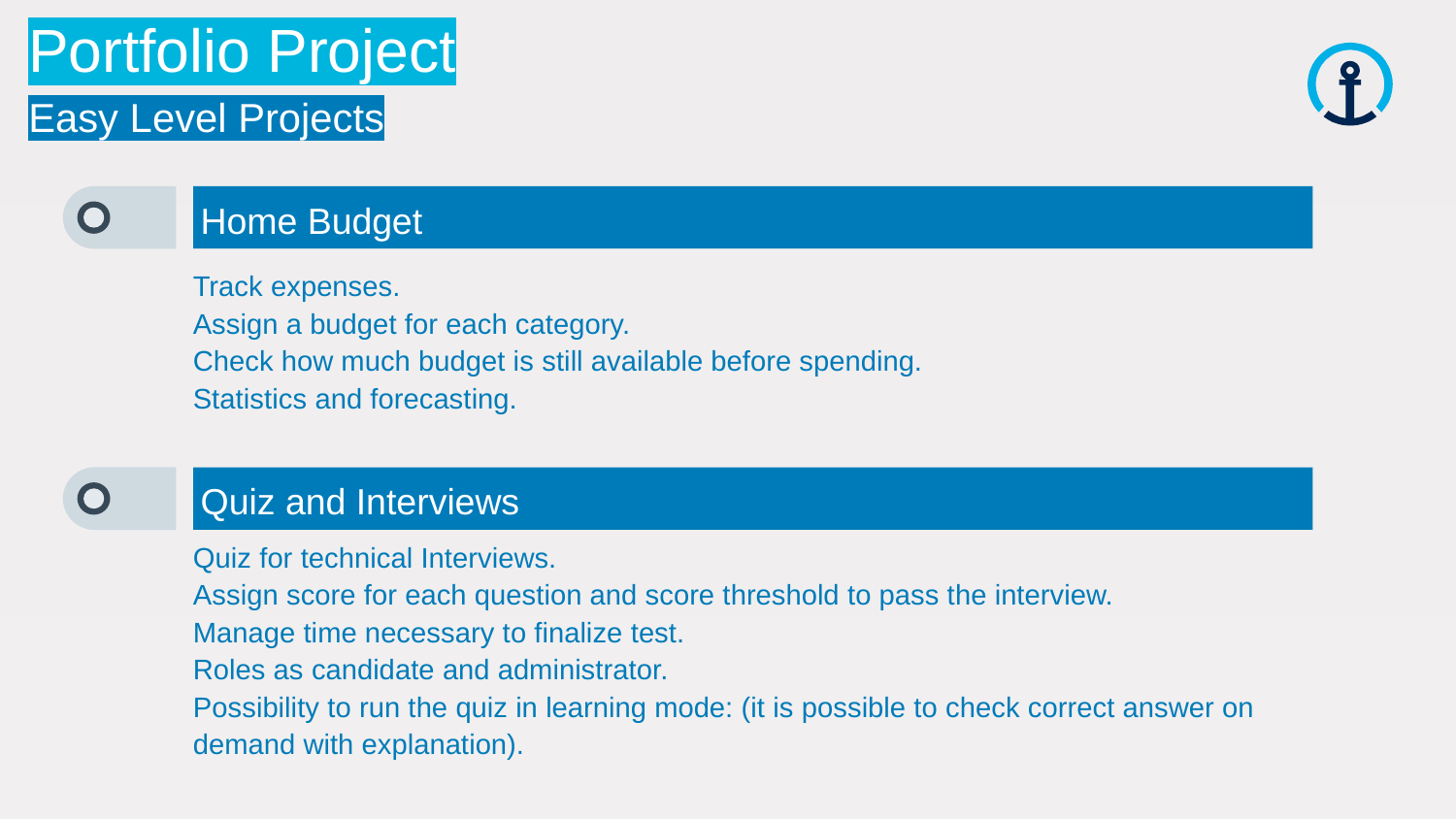

Portfolio Project
Easy Level Projects

Home Budget

Track expenses.
Assign a budget for each category.
Check how much budget is still available before spending.
Statistics and forecasting.

Quiz and Interviews

Quiz for technical Interviews.
Assign score for each question and score threshold to pass the interview.
Manage time necessary to finalize test.
Roles as candidate and administrator.
Possibility to run the quiz in learning mode: (it is possible to check correct answer on demand with explanation).